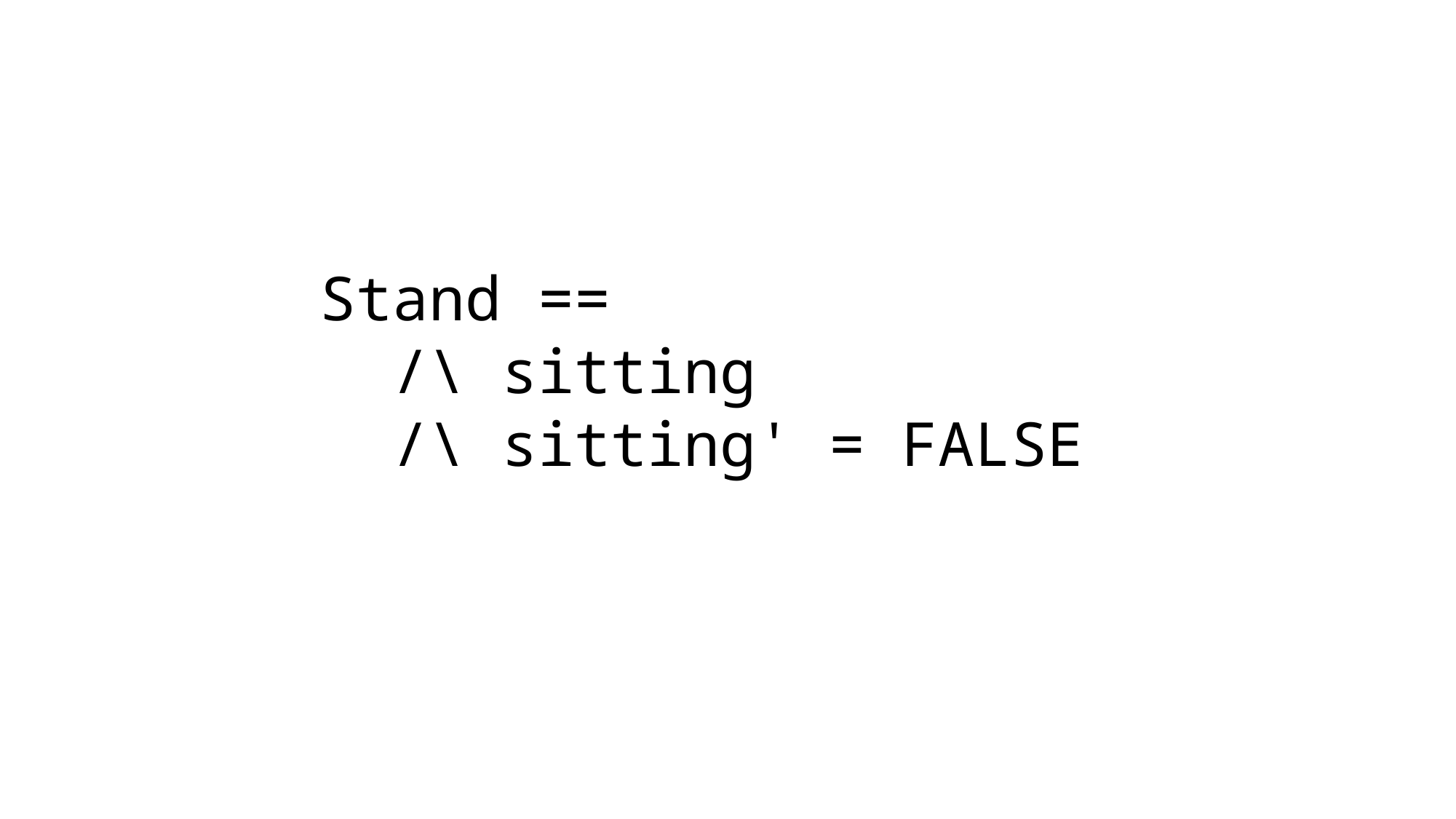

Stand ==
  /\ sitting
  /\ sitting' = FALSE